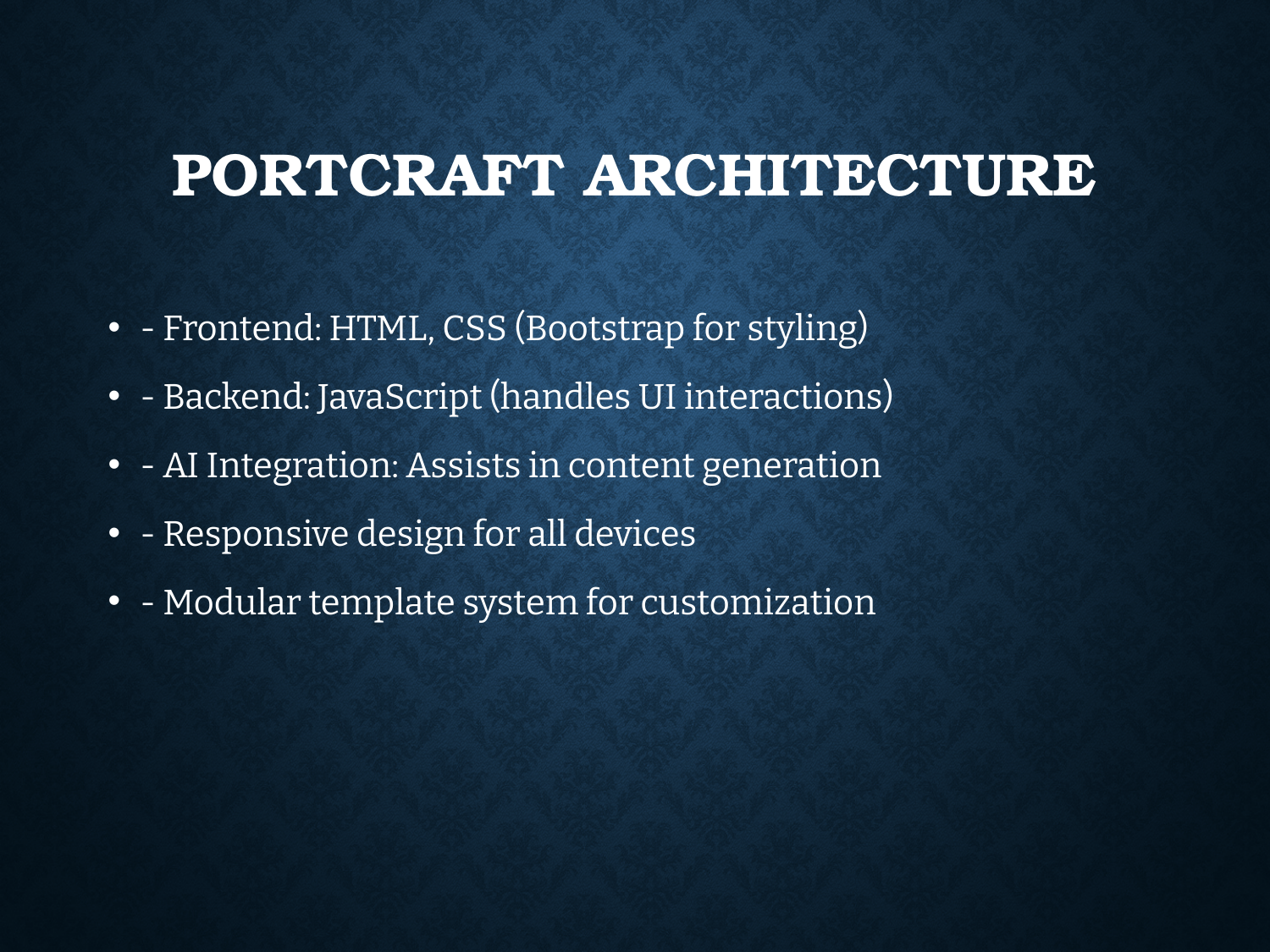

# PortCraft Architecture
- Frontend: HTML, CSS (Bootstrap for styling)
- Backend: JavaScript (handles UI interactions)
- AI Integration: Assists in content generation
- Responsive design for all devices
- Modular template system for customization